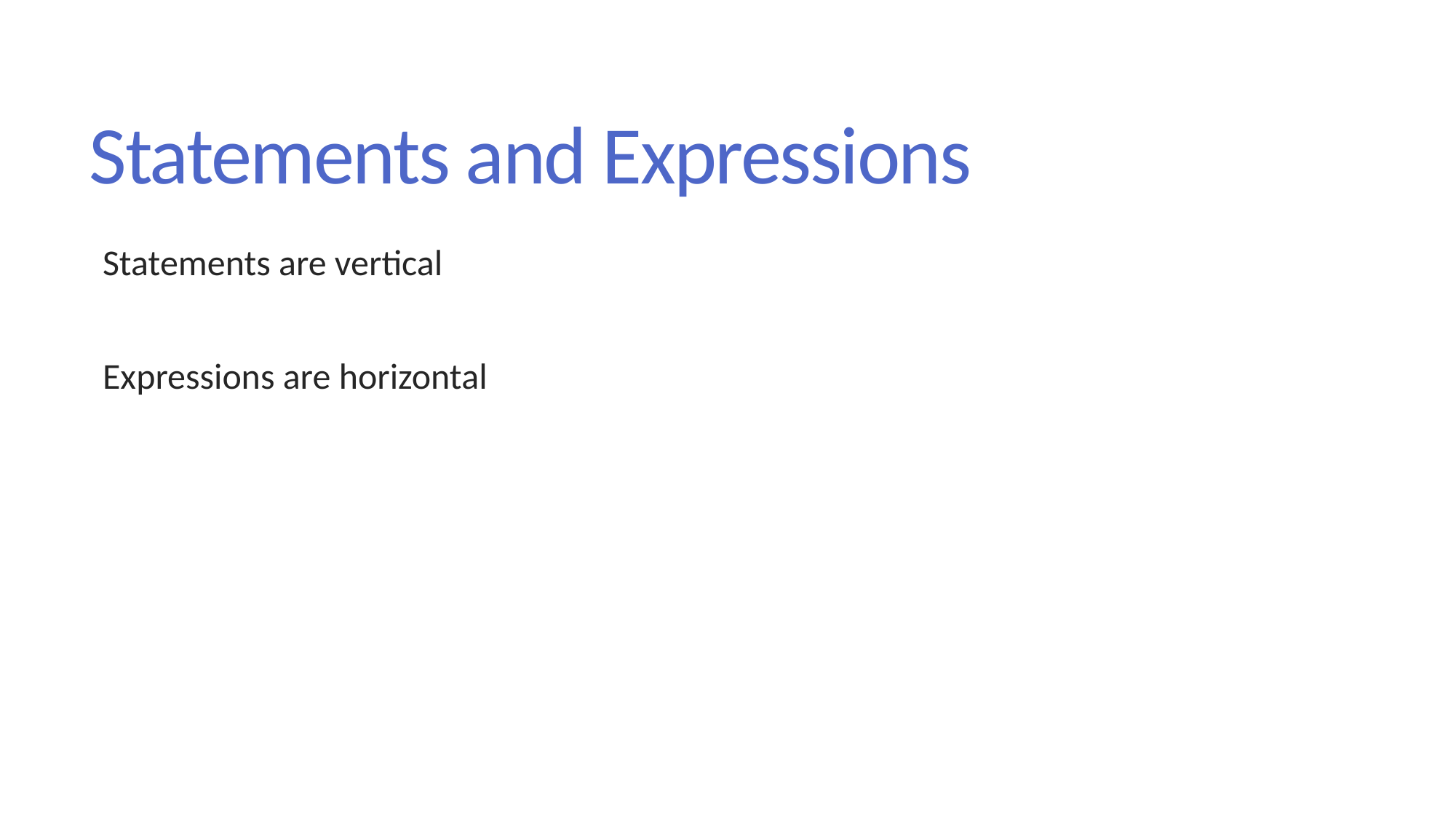

# Statements and Expressions
Statements are vertical

Expressions are horizontal